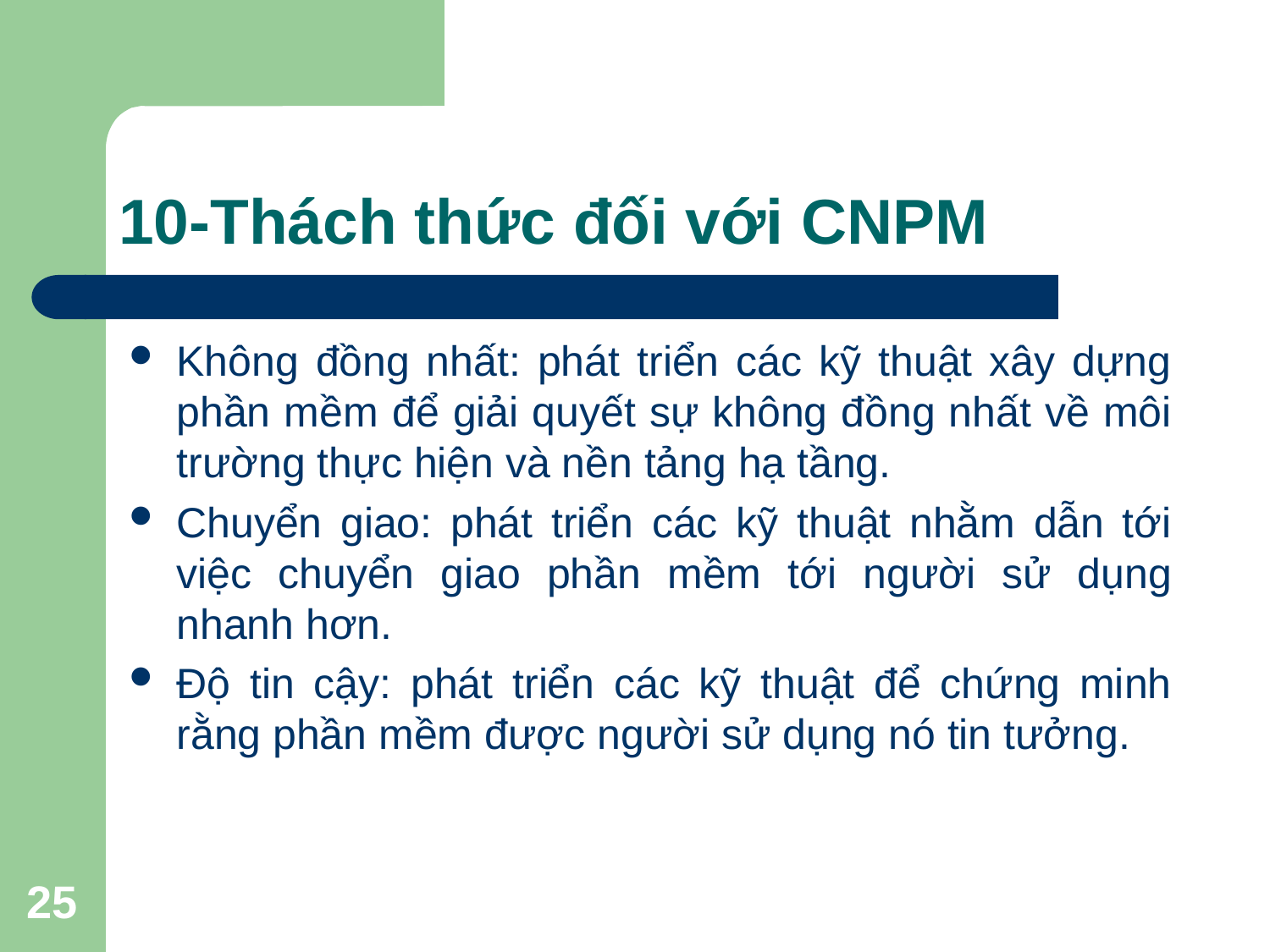

# 10-Thách thức đối với CNPM
Không đồng nhất: phát triển các kỹ thuật xây dựng phần mềm để giải quyết sự không đồng nhất về môi trường thực hiện và nền tảng hạ tầng.
Chuyển giao: phát triển các kỹ thuật nhằm dẫn tới việc chuyển giao phần mềm tới người sử dụng nhanh hơn.
Độ tin cậy: phát triển các kỹ thuật để chứng minh rằng phần mềm được người sử dụng nó tin tưởng.
25